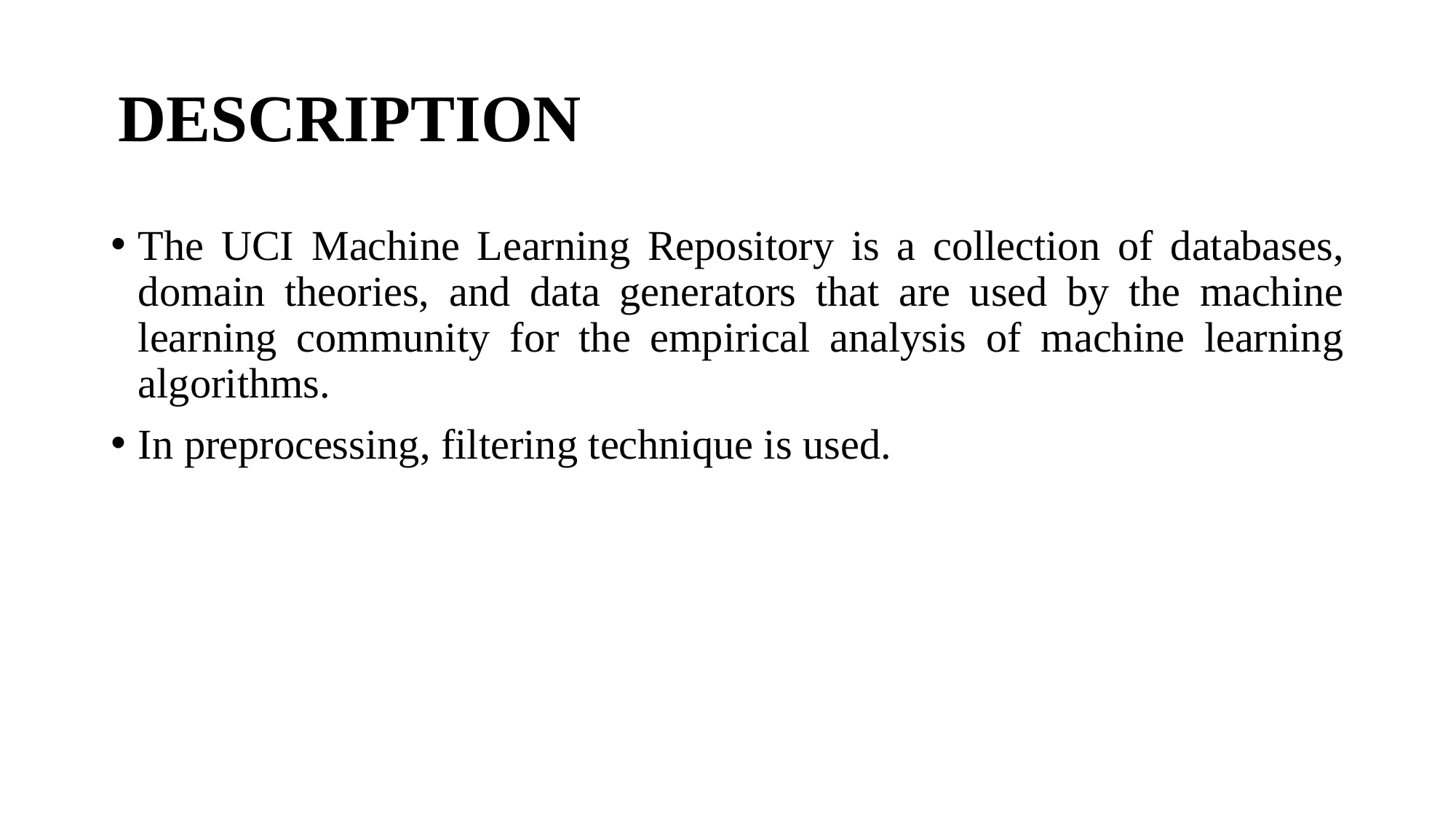

# DESCRIPTION
The UCI Machine Learning Repository is a collection of databases, domain theories, and data generators that are used by the machine learning community for the empirical analysis of machine learning algorithms.
In preprocessing, filtering technique is used.